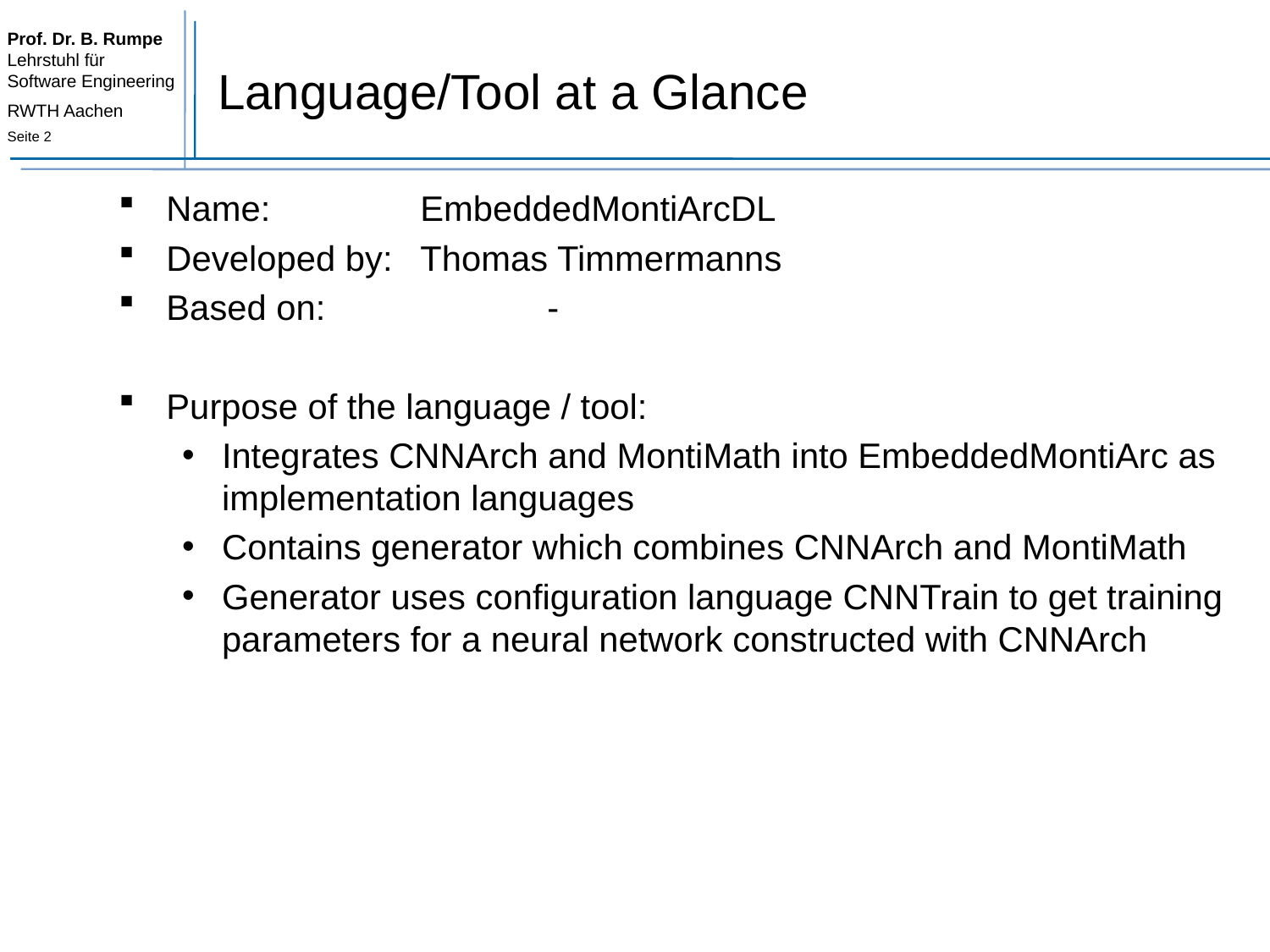

# Language/Tool at a Glance
Name: 		EmbeddedMontiArcDL
Developed by: 	Thomas Timmermanns
Based on: 		-

Purpose of the language / tool:
Integrates CNNArch and MontiMath into EmbeddedMontiArc as implementation languages
Contains generator which combines CNNArch and MontiMath
Generator uses configuration language CNNTrain to get training parameters for a neural network constructed with CNNArch